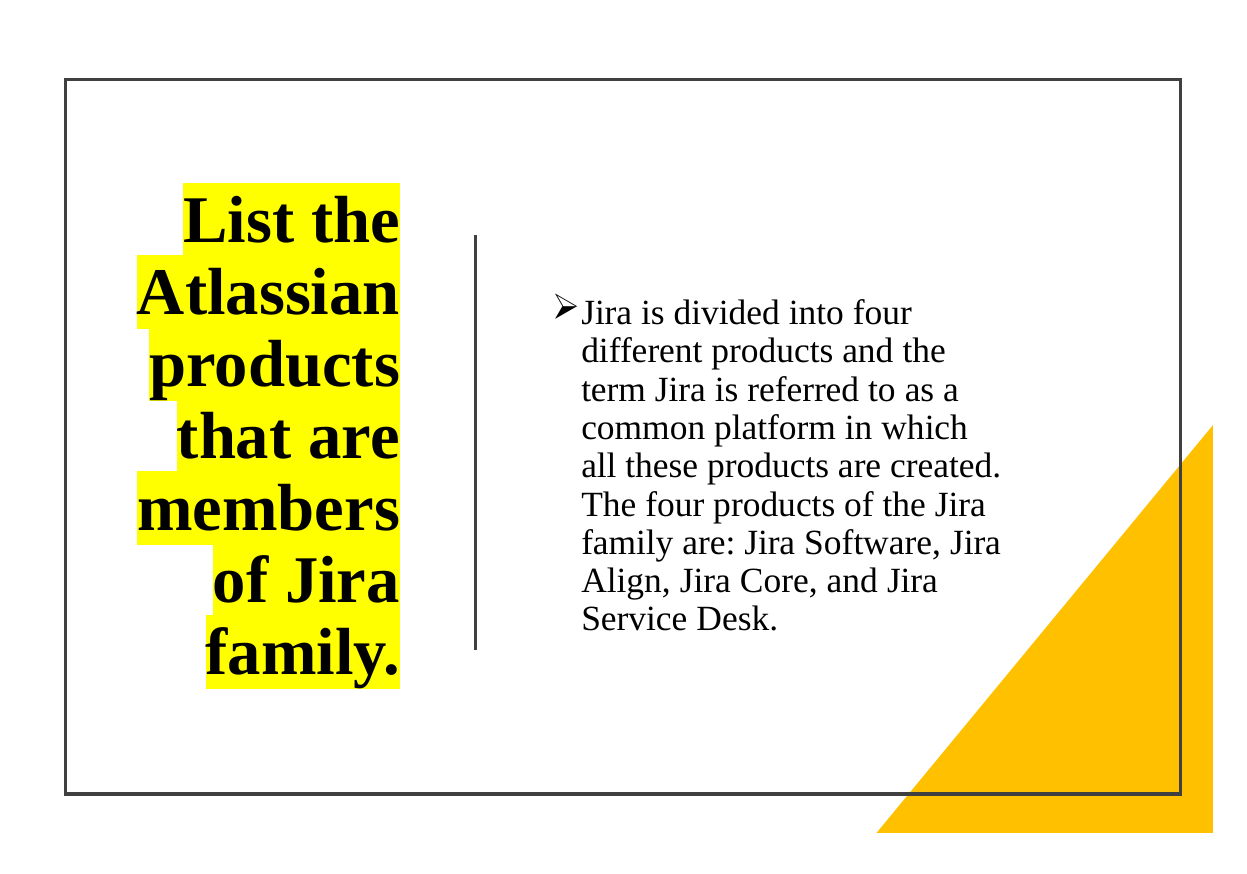

# List the Atlassian products that are members of Jira family.

Jira is divided into four different products and the term Jira is referred to as a common platform in which all these products are created. The four products of the Jira family are: Jira Software, Jira Align, Jira Core, and Jira Service Desk.